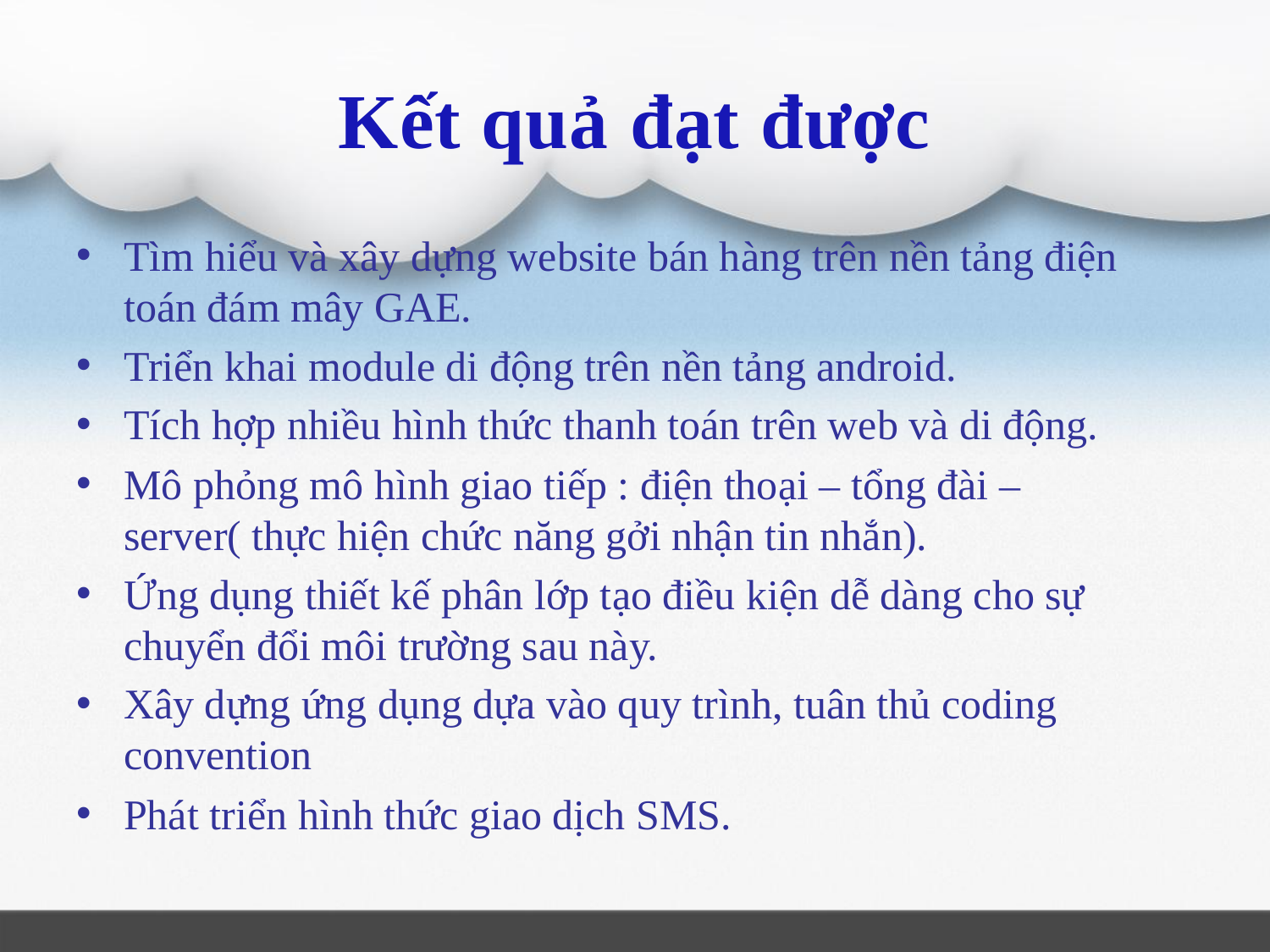

# Kết quả đạt được
Tìm hiểu và xây dựng website bán hàng trên nền tảng điện toán đám mây GAE.
Triển khai module di động trên nền tảng android.
Tích hợp nhiều hình thức thanh toán trên web và di động.
Mô phỏng mô hình giao tiếp : điện thoại – tổng đài – server( thực hiện chức năng gởi nhận tin nhắn).
Ứng dụng thiết kế phân lớp tạo điều kiện dễ dàng cho sự chuyển đổi môi trường sau này.
Xây dựng ứng dụng dựa vào quy trình, tuân thủ coding convention
Phát triển hình thức giao dịch SMS.